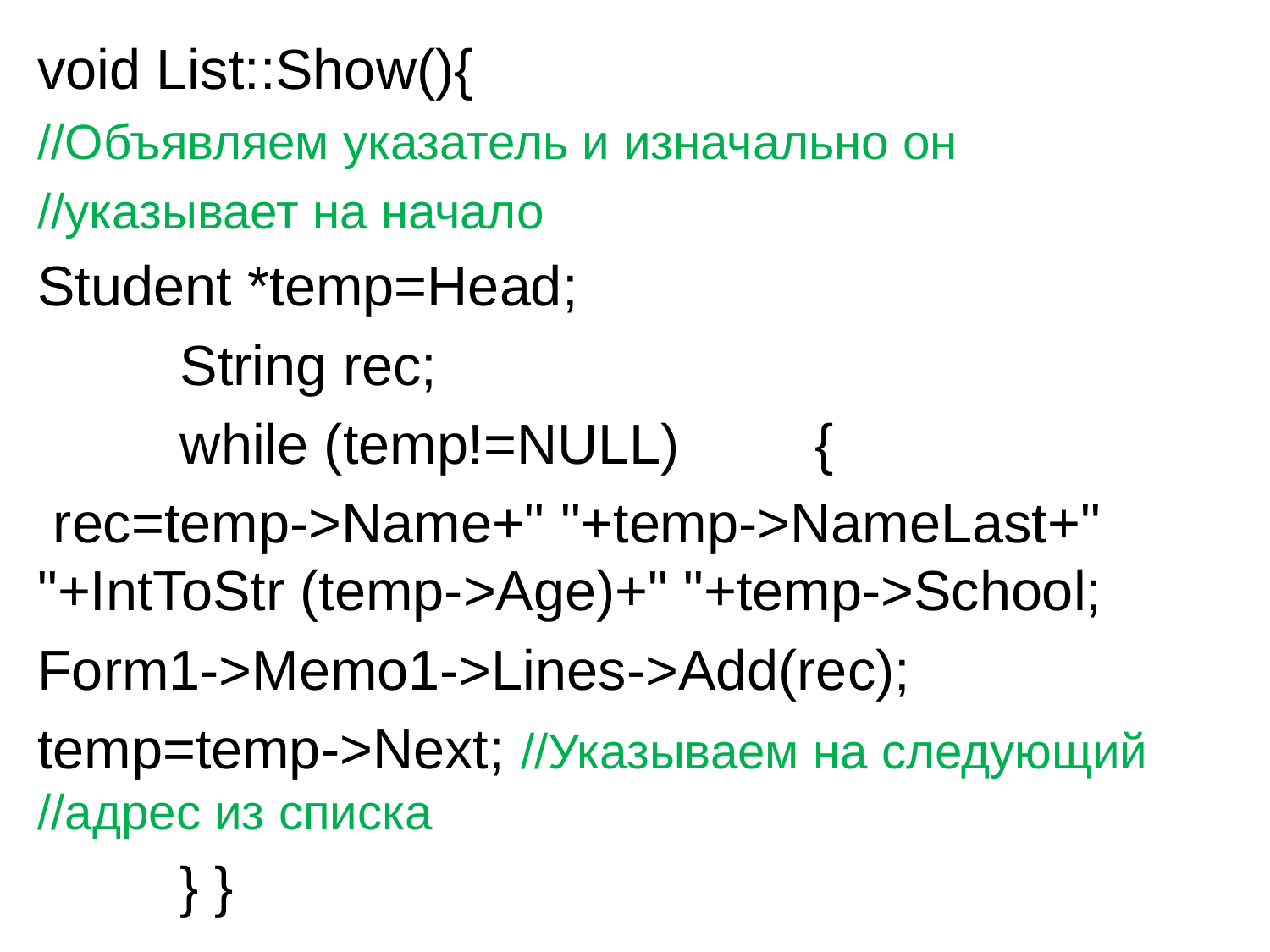

void List::Show(){
//Объявляем указатель и изначально он
//указывает на начало
Student *temp=Head;
	 String rec;
	 while (temp!=NULL) 	 {
 rec=temp->Name+" "+temp->NameLast+" "+IntToStr (temp->Age)+" "+temp->School;
Form1->Memo1->Lines->Add(rec);
temp=temp->Next; //Указываем на следующий //адрес из списка
	 } }